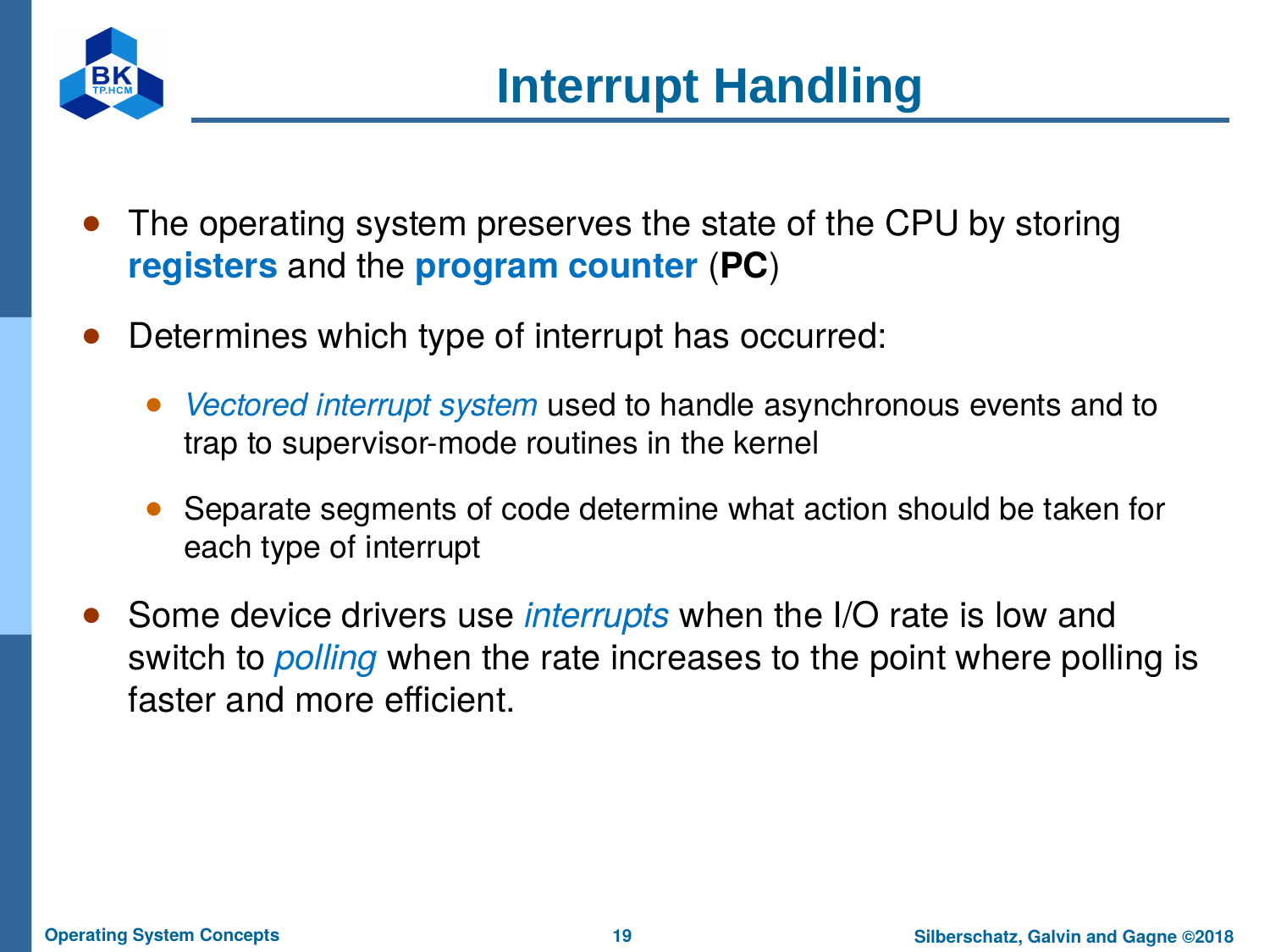

# Interrupt Handling
The operating system preserves the state of the CPU by storing registers and the program counter (PC)
Determines which type of interrupt has occurred:
Vectored interrupt system used to handle asynchronous events and to trap to supervisor-mode routines in the kernel
Separate segments of code determine what action should be taken for each type of interrupt
Some device drivers use interrupts when the I/O rate is low and switch to polling when the rate increases to the point where polling is faster and more efficient.